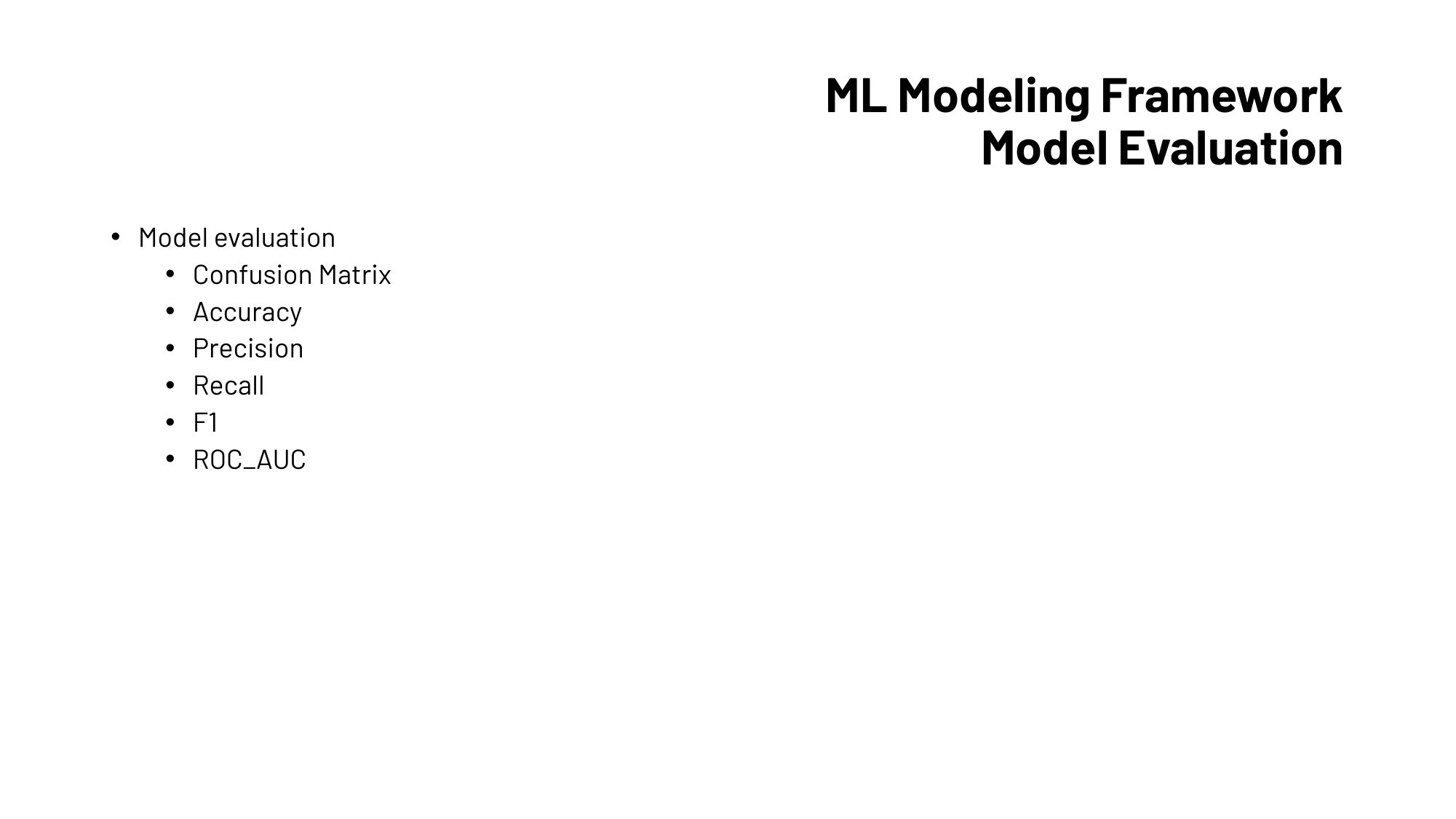

# ML Modeling Framework Model Evaluation
Model evaluation
Confusion Matrix
Accuracy
Precision
Recall
F1
ROC_AUC